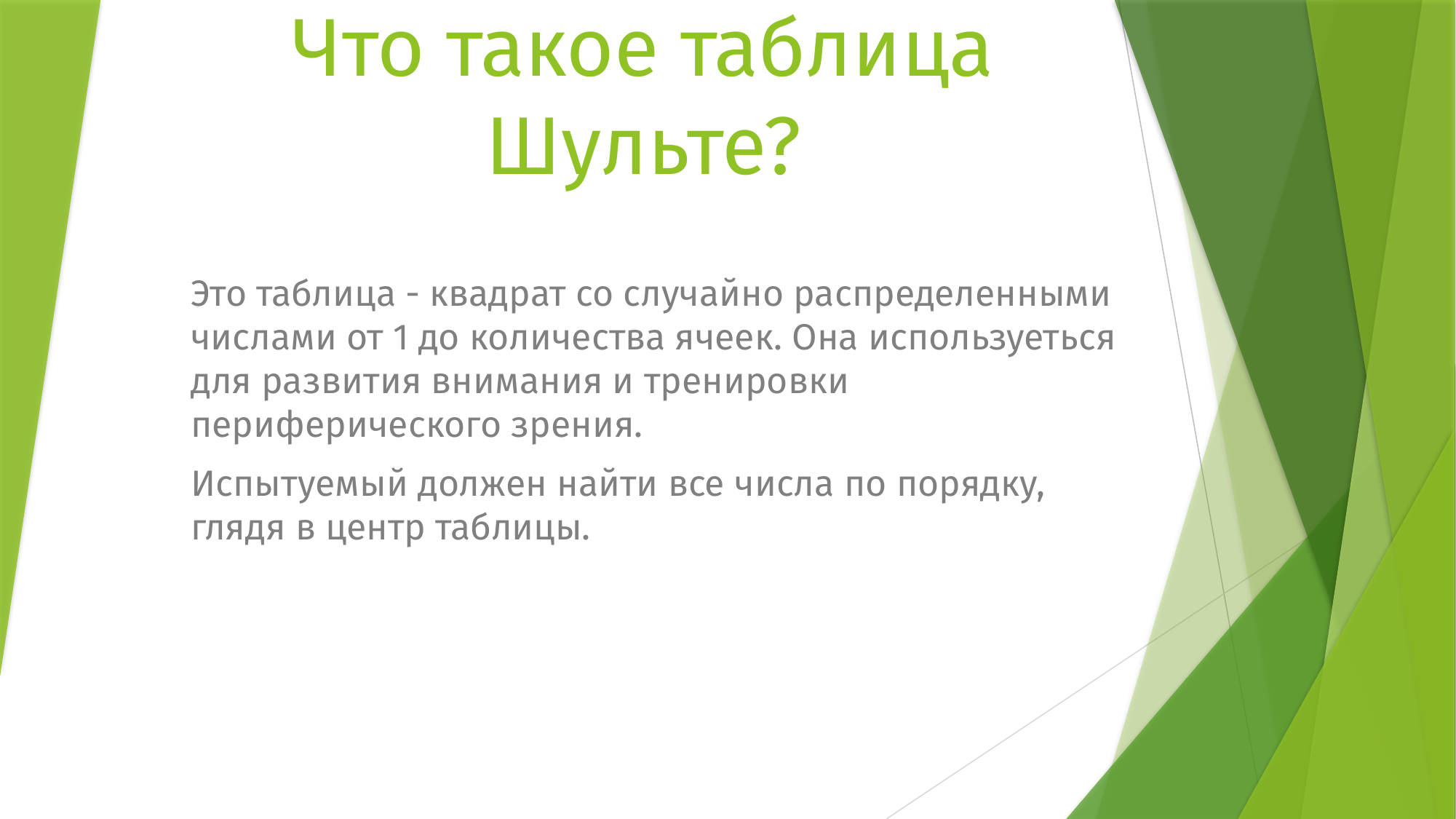

# Что такое таблица Шульте?
Это таблица - квадрат со случайно распределенными числами от 1 до количества ячеек. Она используеться для развития внимания и тренировки периферического зрения.
Испытуемый должен найти все числа по порядку, глядя в центр таблицы.